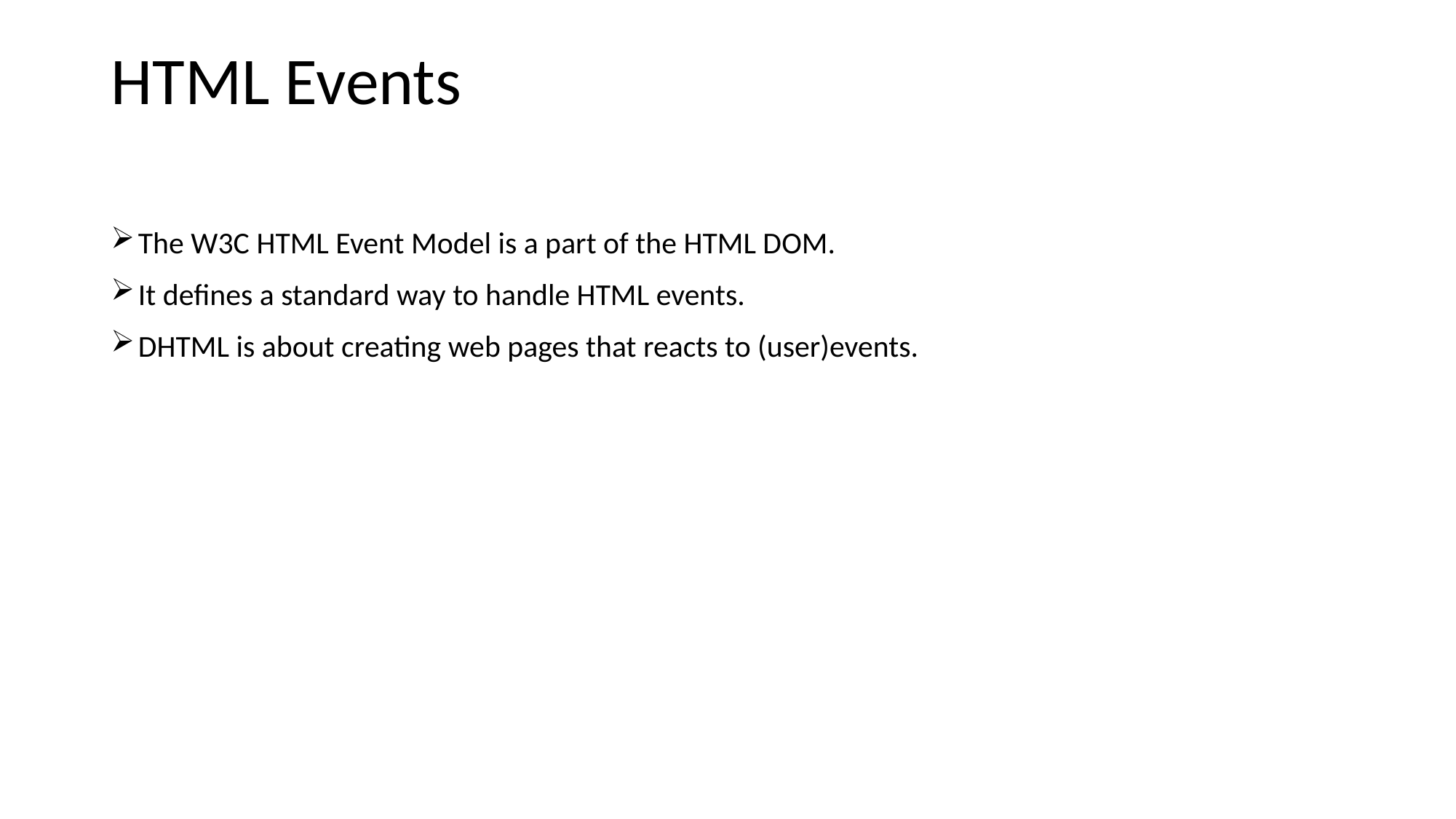

# HTML Events
The W3C HTML Event Model is a part of the HTML DOM.
It defines a standard way to handle HTML events.
DHTML is about creating web pages that reacts to (user)events.